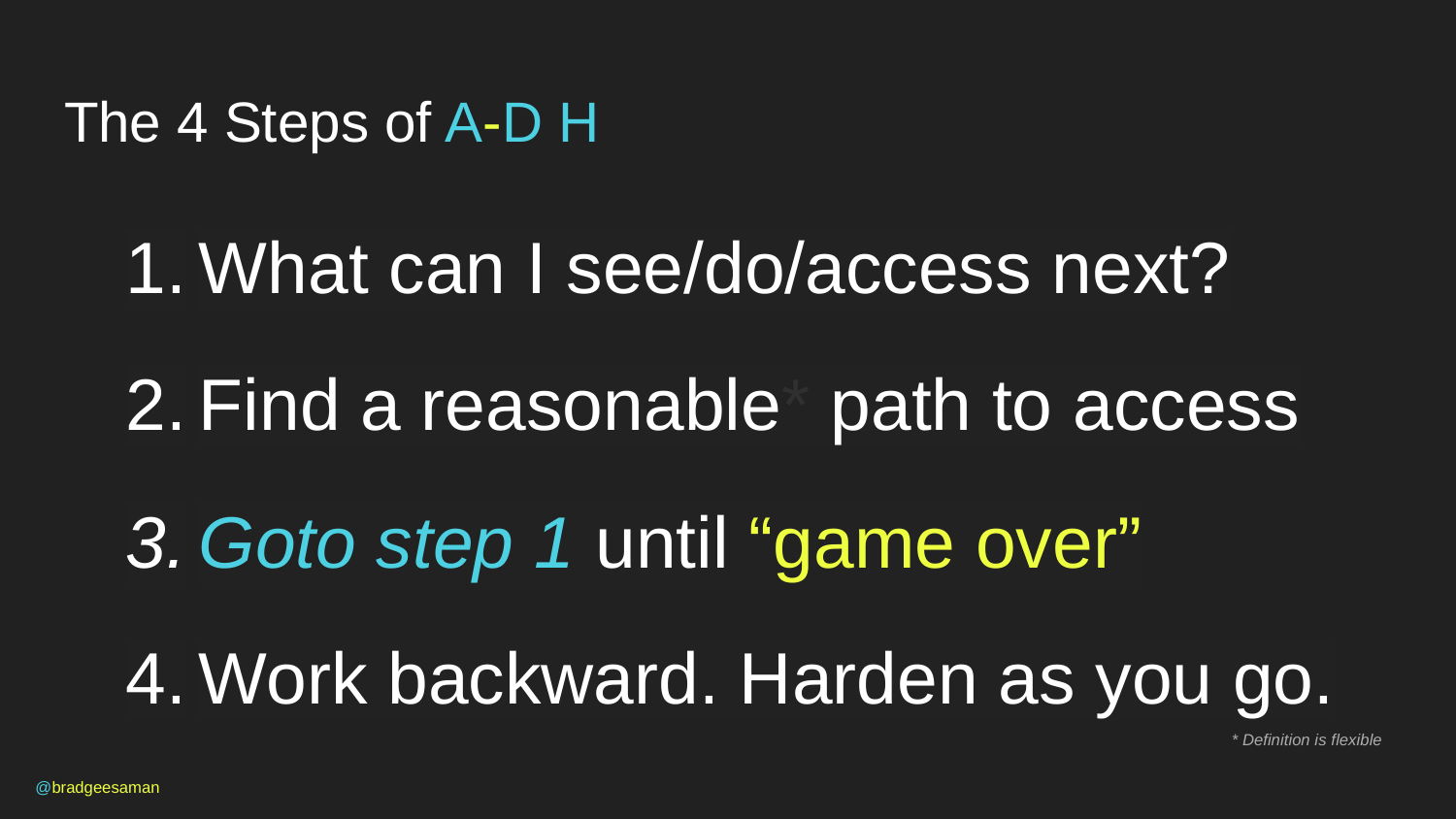

# The 4 Steps of A-D H

What can I see/do/access next?
Find a reasonable* path to access
Goto step 1 until “game over”
Work backward. Harden as you go.
* Definition is flexible
@bradgeesaman